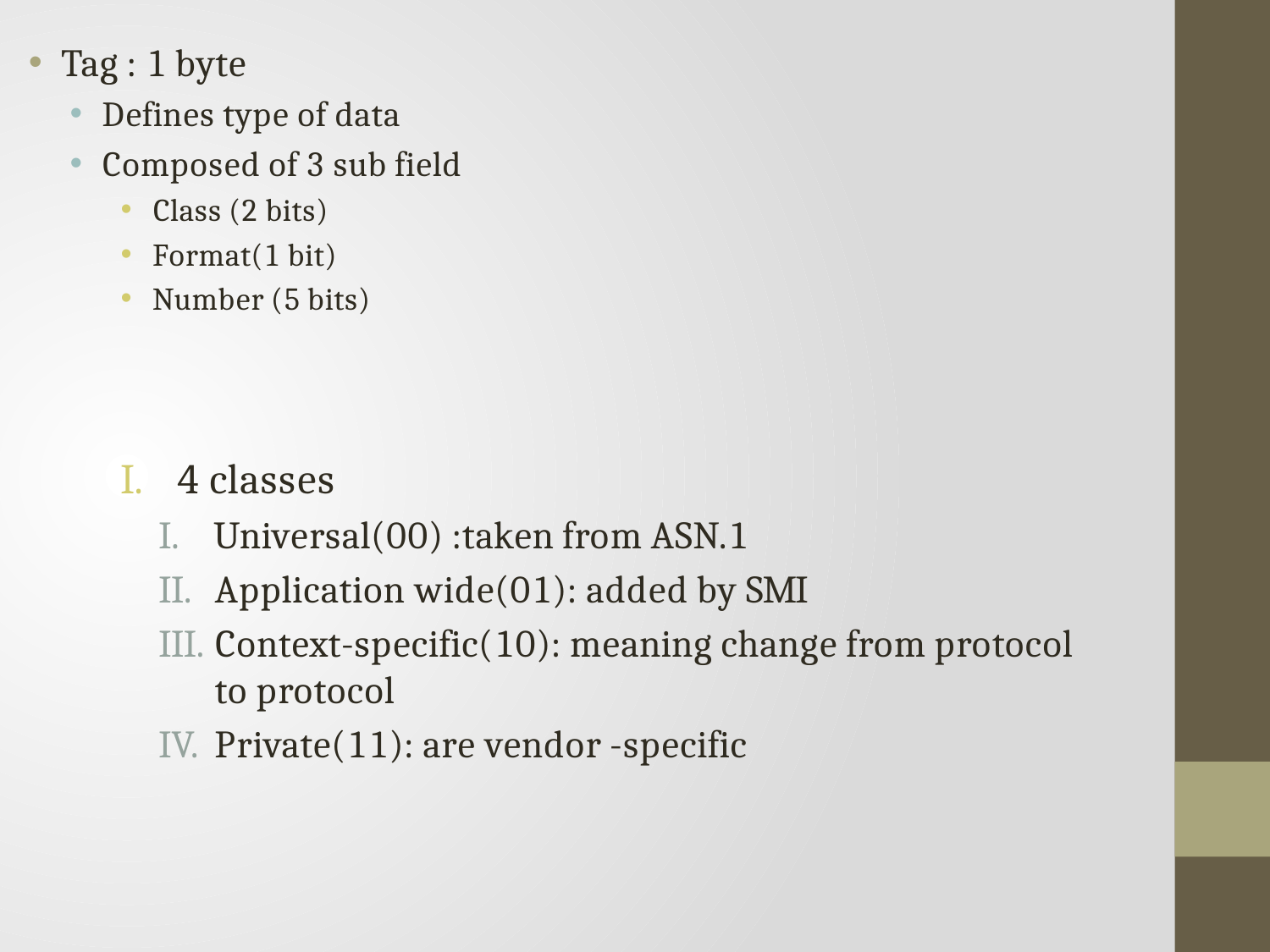

Tag : 1 byte
Defines type of data
Composed of 3 sub field
Class (2 bits)
Format(1 bit)
Number (5 bits)

4 classes
Universal(00) :taken from ASN.1
Application wide(01): added by SMI
Context-specific(10): meaning change from protocol to protocol
Private(11): are vendor -specific